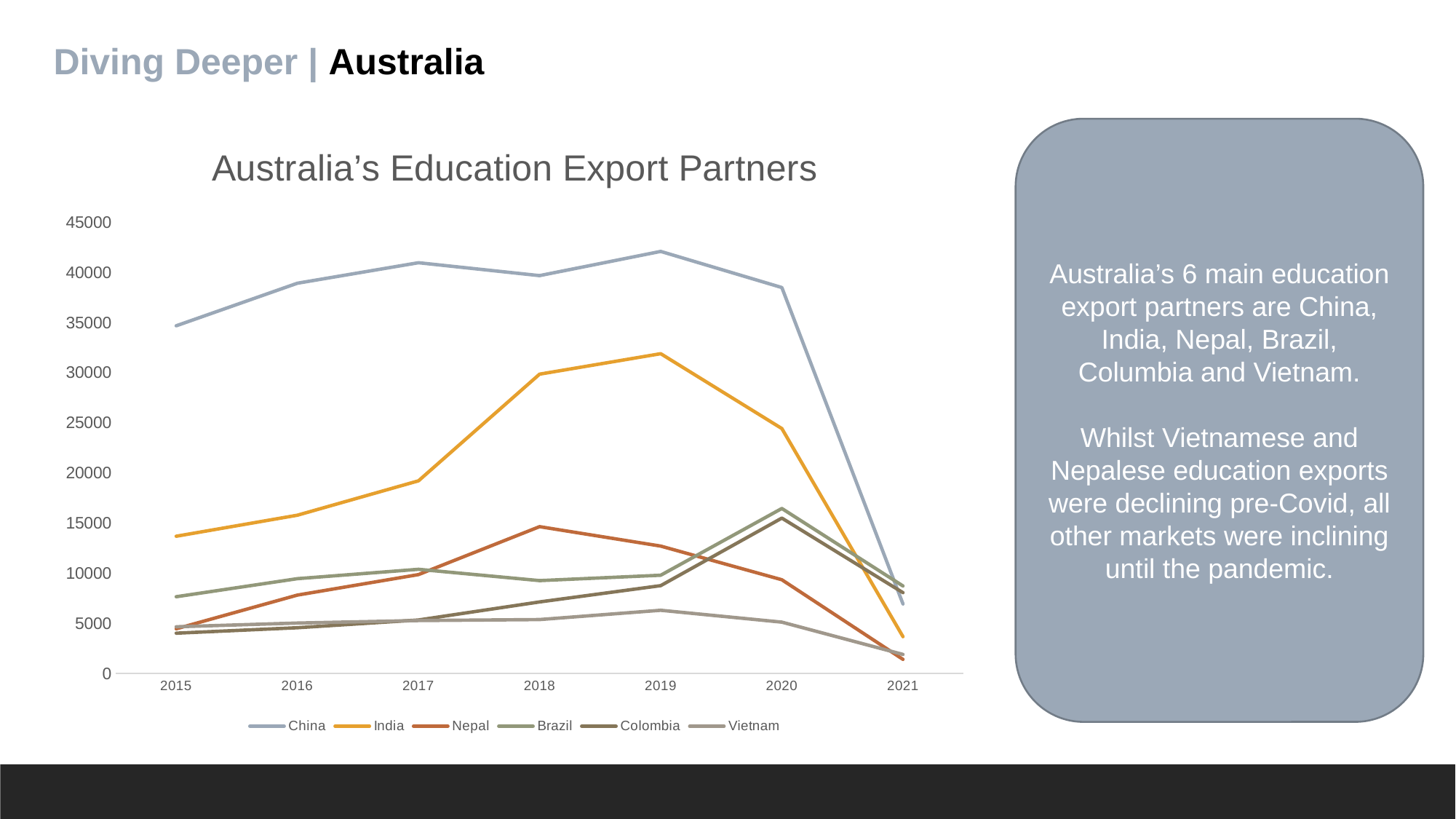

Diving Deeper | Australia

### Chart: Australia’s Education Export Partners

| Category | China | India | Nepal | Brazil | Colombia | Vietnam |
|---|---|---|---|---|---|---|
| 2015 | 34642.0 | 13665.0 | 4445.0 | 7638.0 | 4008.0 | 4644.0 |
| 2016 | 38880.0 | 15763.0 | 7802.0 | 9438.0 | 4551.0 | 5017.0 |
| 2017 | 40925.0 | 19189.0 | 9844.0 | 10374.0 | 5321.0 | 5267.0 |
| 2018 | 39640.0 | 29820.0 | 14621.0 | 9246.0 | 7120.0 | 5366.0 |
| 2019 | 42052.0 | 31860.0 | 12684.0 | 9781.0 | 8744.0 | 6289.0 |
| 2020 | 38454.0 | 24402.0 | 9333.0 | 16435.0 | 15473.0 | 5107.0 |
| 2021 | 6921.719999999999 | 3660.2999999999997 | 1399.95 | 8710.550000000001 | 8045.96 | 1889.59 |
Australia’s 6 main education export partners are China, India, Nepal, Brazil, Columbia and Vietnam.

Whilst Vietnamese and Nepalese education exports were declining pre-Covid, all other markets were inclining until the pandemic.